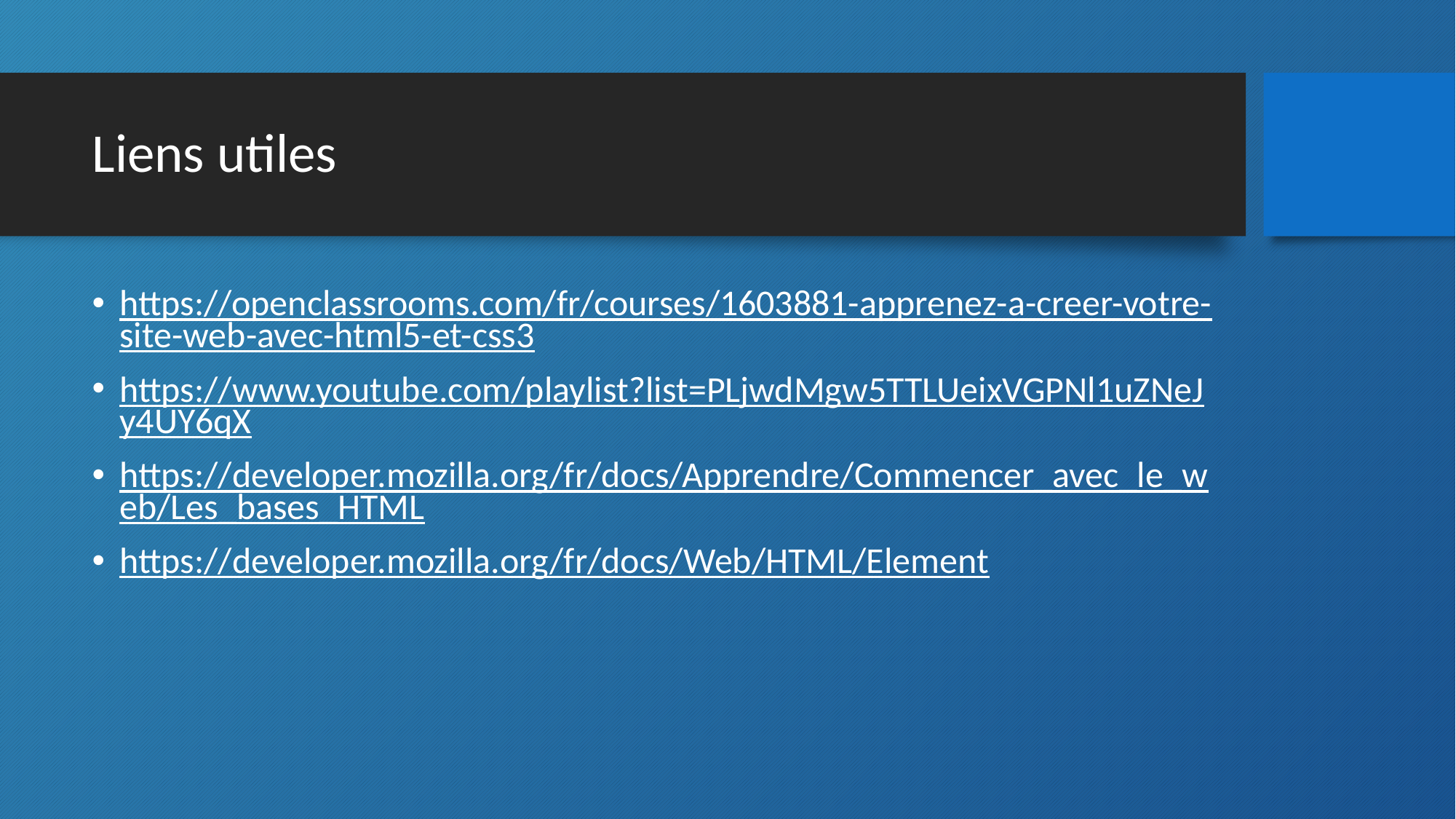

# Liens utiles
https://openclassrooms.com/fr/courses/1603881-apprenez-a-creer-votre-site-web-avec-html5-et-css3
https://www.youtube.com/playlist?list=PLjwdMgw5TTLUeixVGPNl1uZNeJy4UY6qX
https://developer.mozilla.org/fr/docs/Apprendre/Commencer_avec_le_web/Les_bases_HTML
https://developer.mozilla.org/fr/docs/Web/HTML/Element